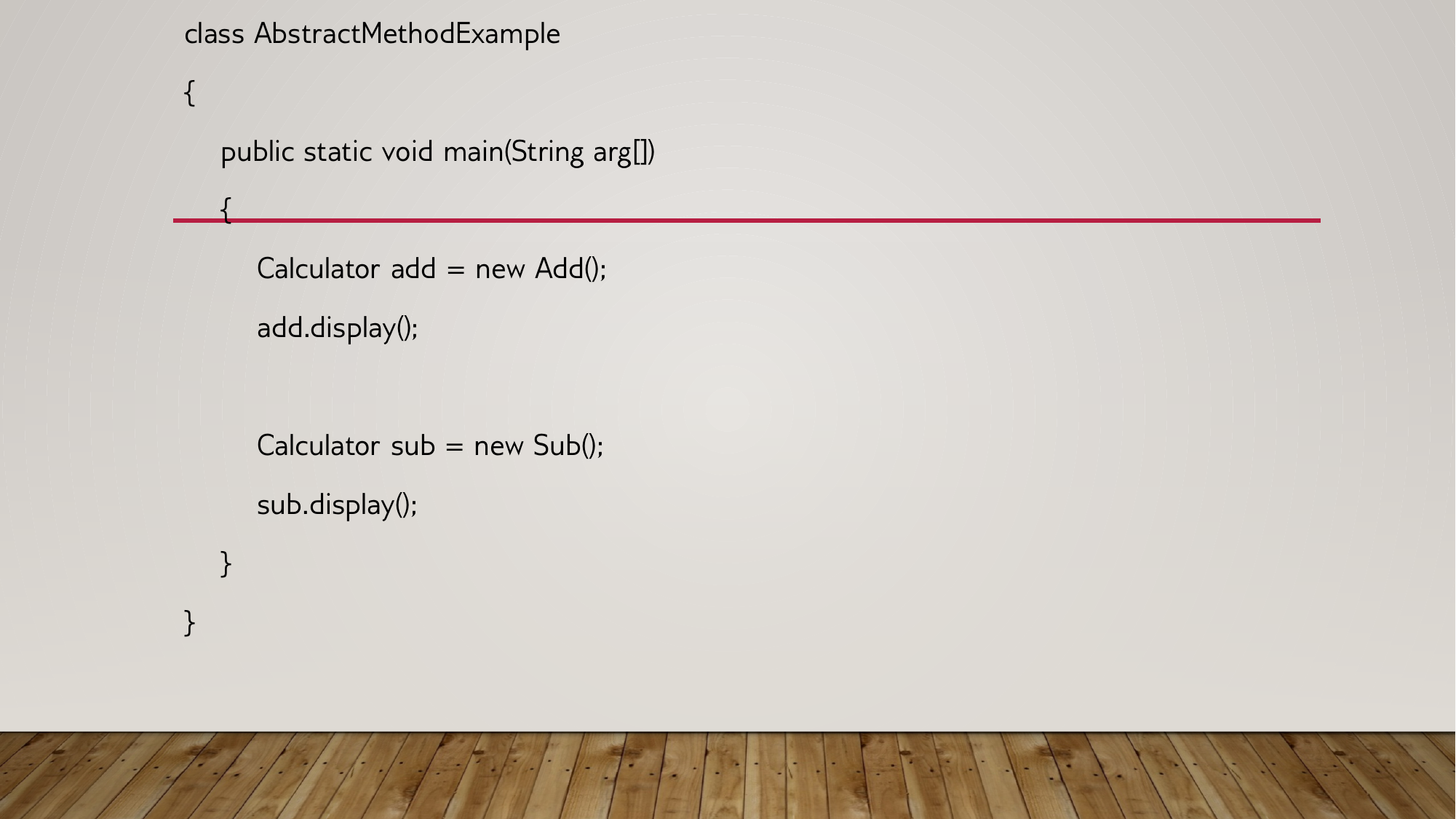

class AbstractMethodExample
{
    public static void main(String arg[])
    {
        Calculator add = new Add();
        add.display();

        Calculator sub = new Sub();
        sub.display();
    }
}